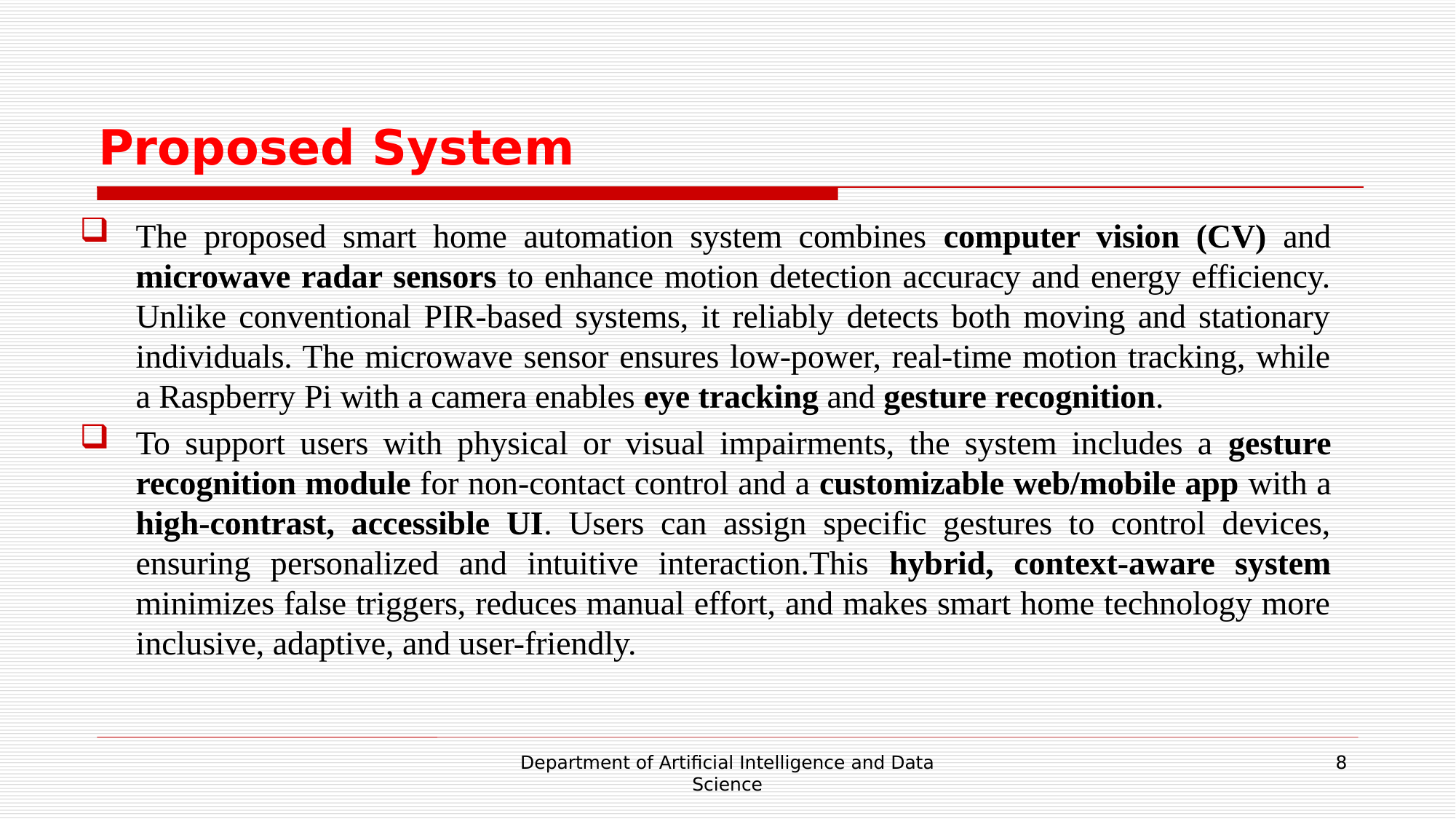

# Proposed System
The proposed smart home automation system combines computer vision (CV) and microwave radar sensors to enhance motion detection accuracy and energy efficiency. Unlike conventional PIR-based systems, it reliably detects both moving and stationary individuals. The microwave sensor ensures low-power, real-time motion tracking, while a Raspberry Pi with a camera enables eye tracking and gesture recognition.
To support users with physical or visual impairments, the system includes a gesture recognition module for non-contact control and a customizable web/mobile app with a high-contrast, accessible UI. Users can assign specific gestures to control devices, ensuring personalized and intuitive interaction.This hybrid, context-aware system minimizes false triggers, reduces manual effort, and makes smart home technology more inclusive, adaptive, and user-friendly.
Department of Artificial Intelligence and Data Science
8